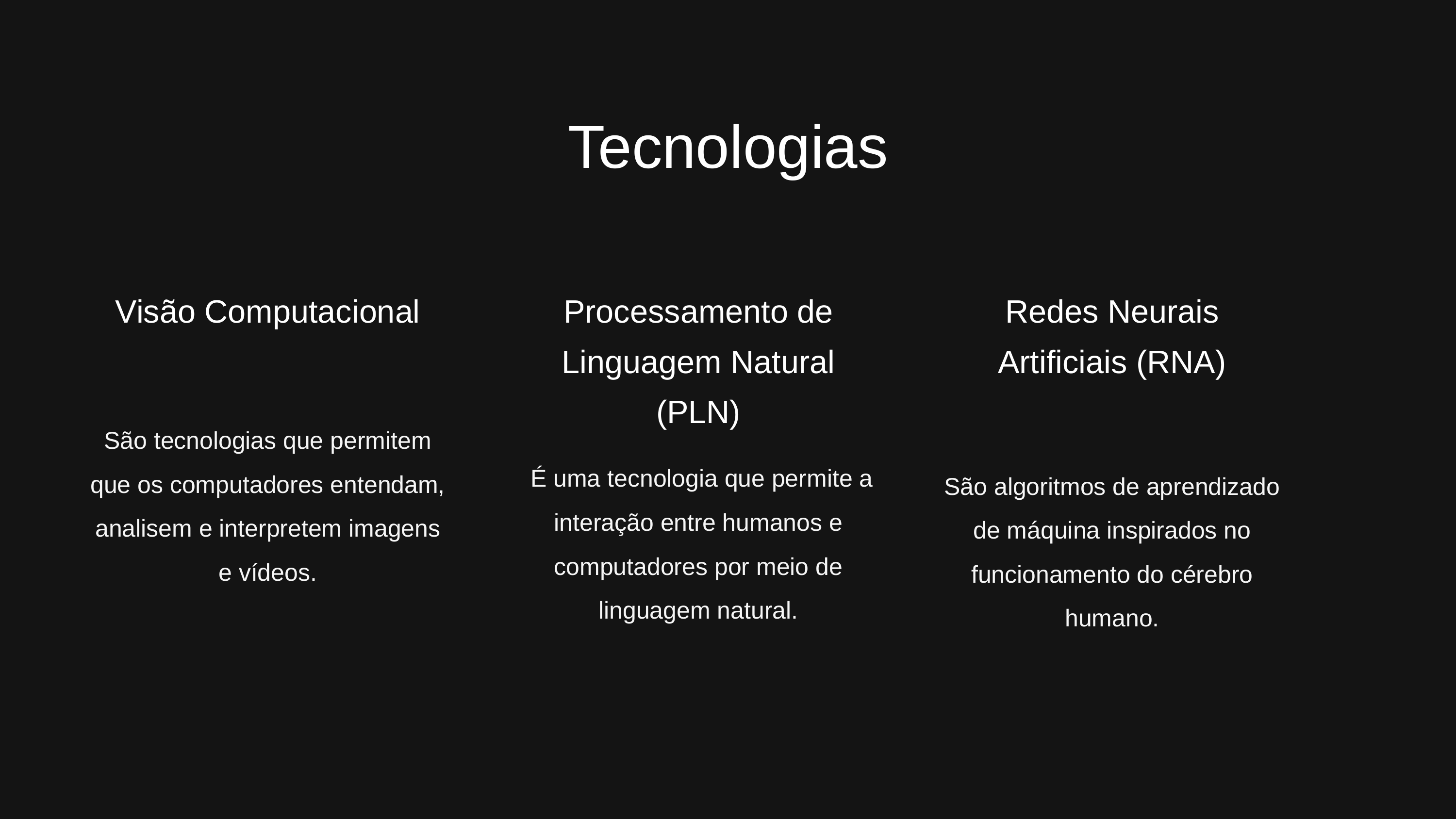

Tecnologias
Visão Computacional
Processamento de Linguagem Natural (PLN)
Redes Neurais Artificiais (RNA)
São tecnologias que permitem que os computadores entendam, analisem e interpretem imagens e vídeos.
 É uma tecnologia que permite a interação entre humanos e computadores por meio de linguagem natural.
São algoritmos de aprendizado de máquina inspirados no funcionamento do cérebro humano.